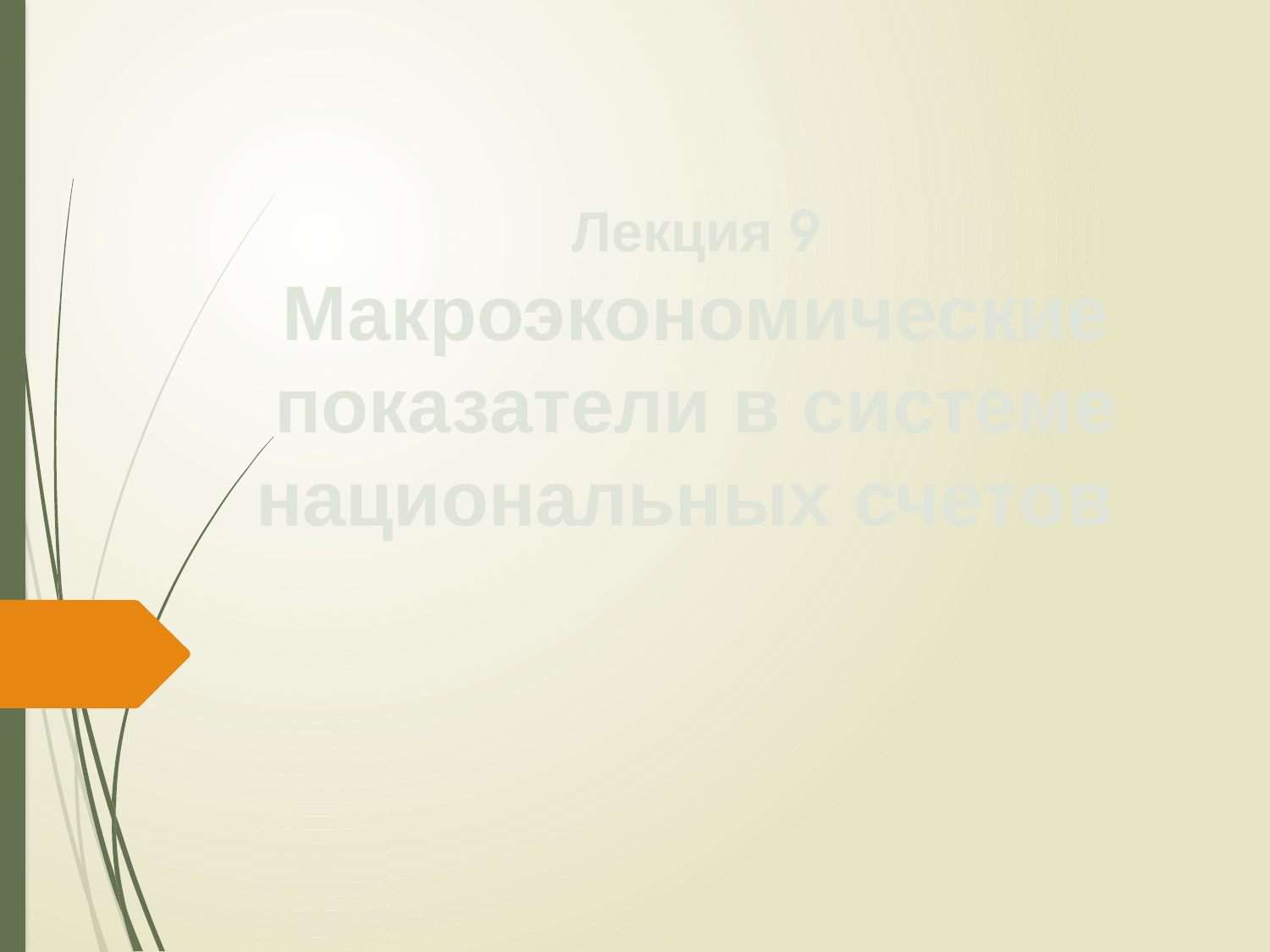

# Лекция 9 Макроэкономические показатели в системе национальных счетов